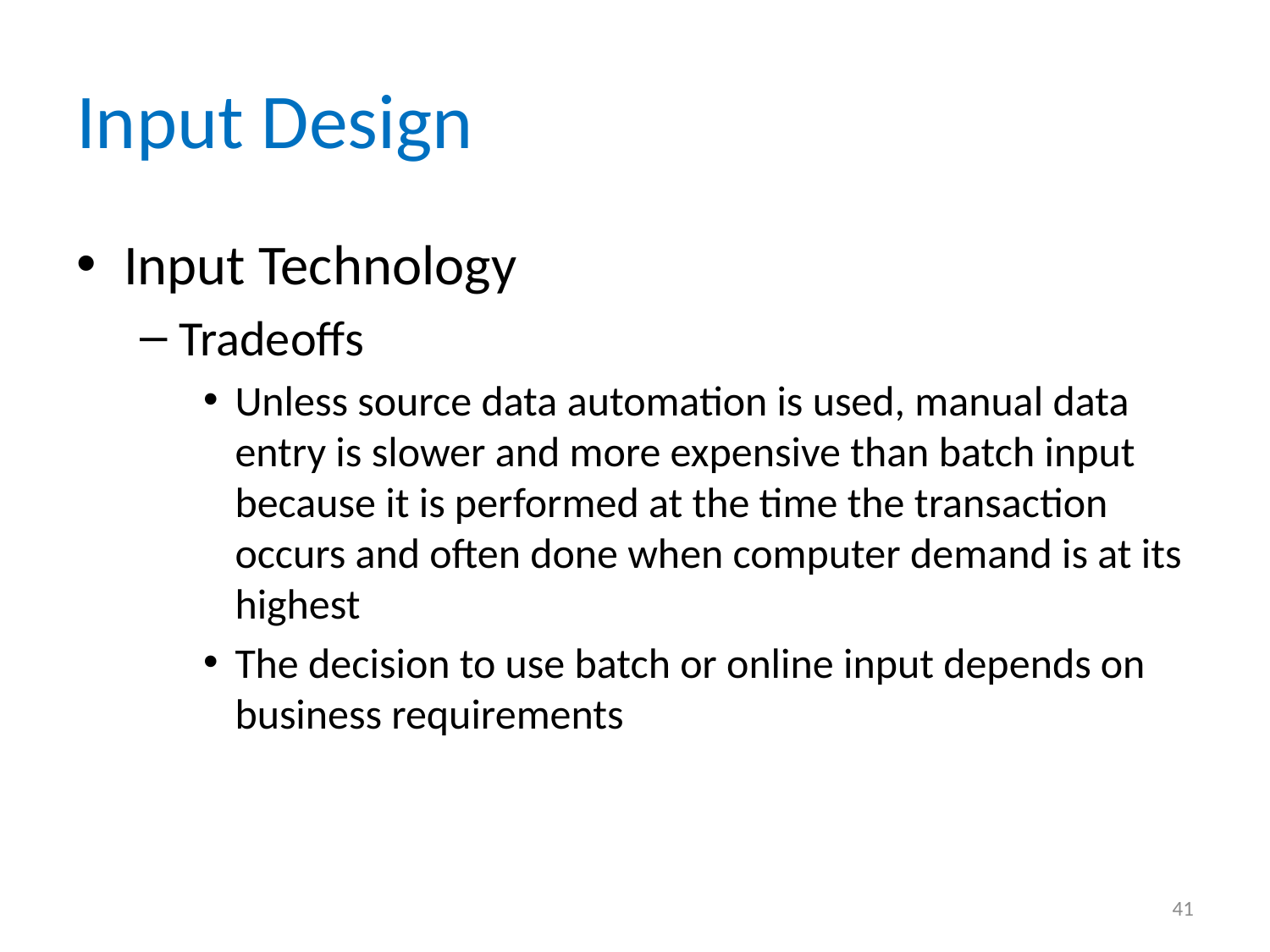

# Input Design
Input Technology
Tradeoffs
Unless source data automation is used, manual data entry is slower and more expensive than batch input because it is performed at the time the transaction occurs and often done when computer demand is at its highest
The decision to use batch or online input depends on business requirements
41